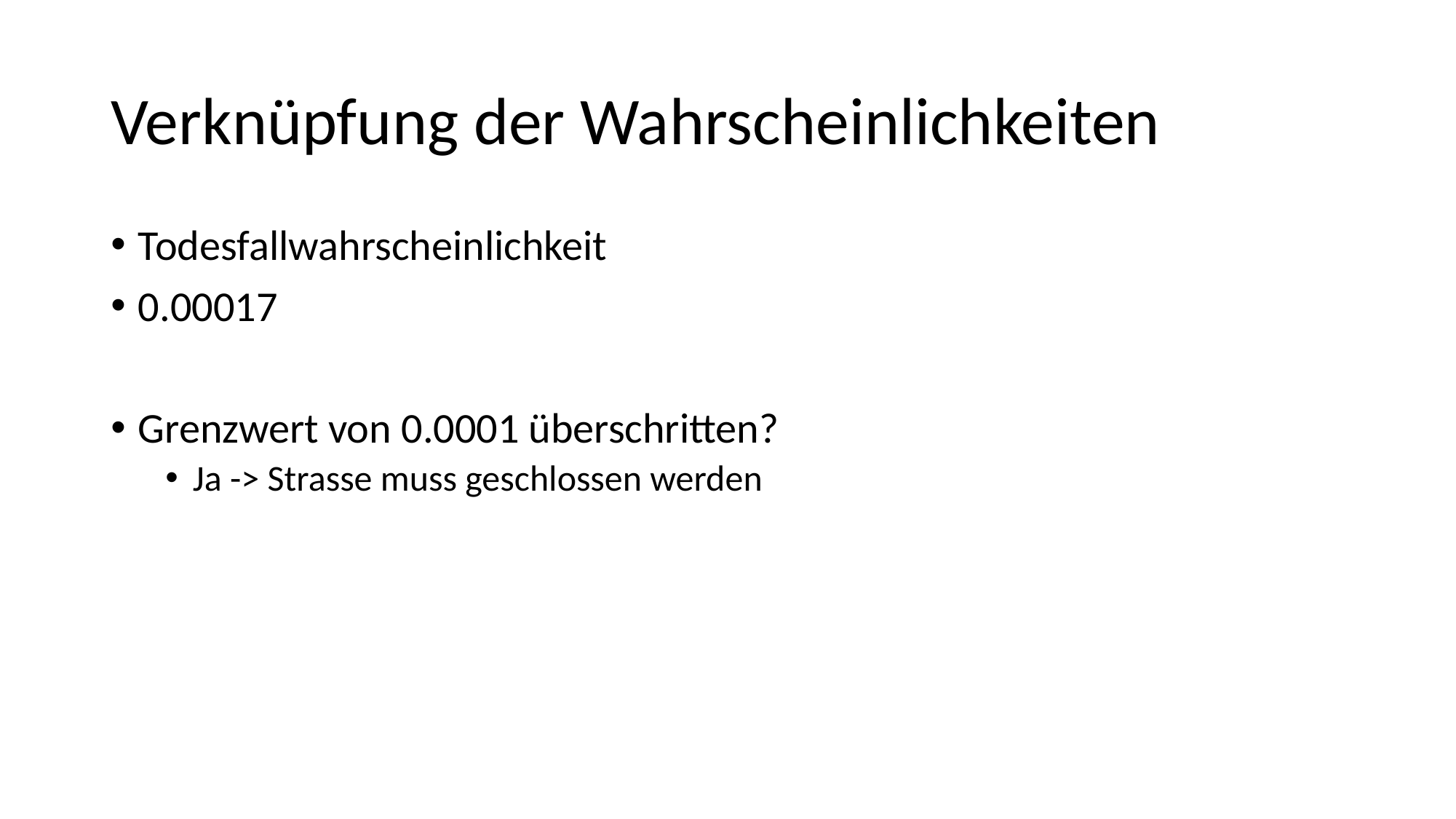

# Verknüpfung der Wahrscheinlichkeiten
Todesfallwahrscheinlichkeit
0.00017

Grenzwert von 0.0001 überschritten?
Ja -> Strasse muss geschlossen werden